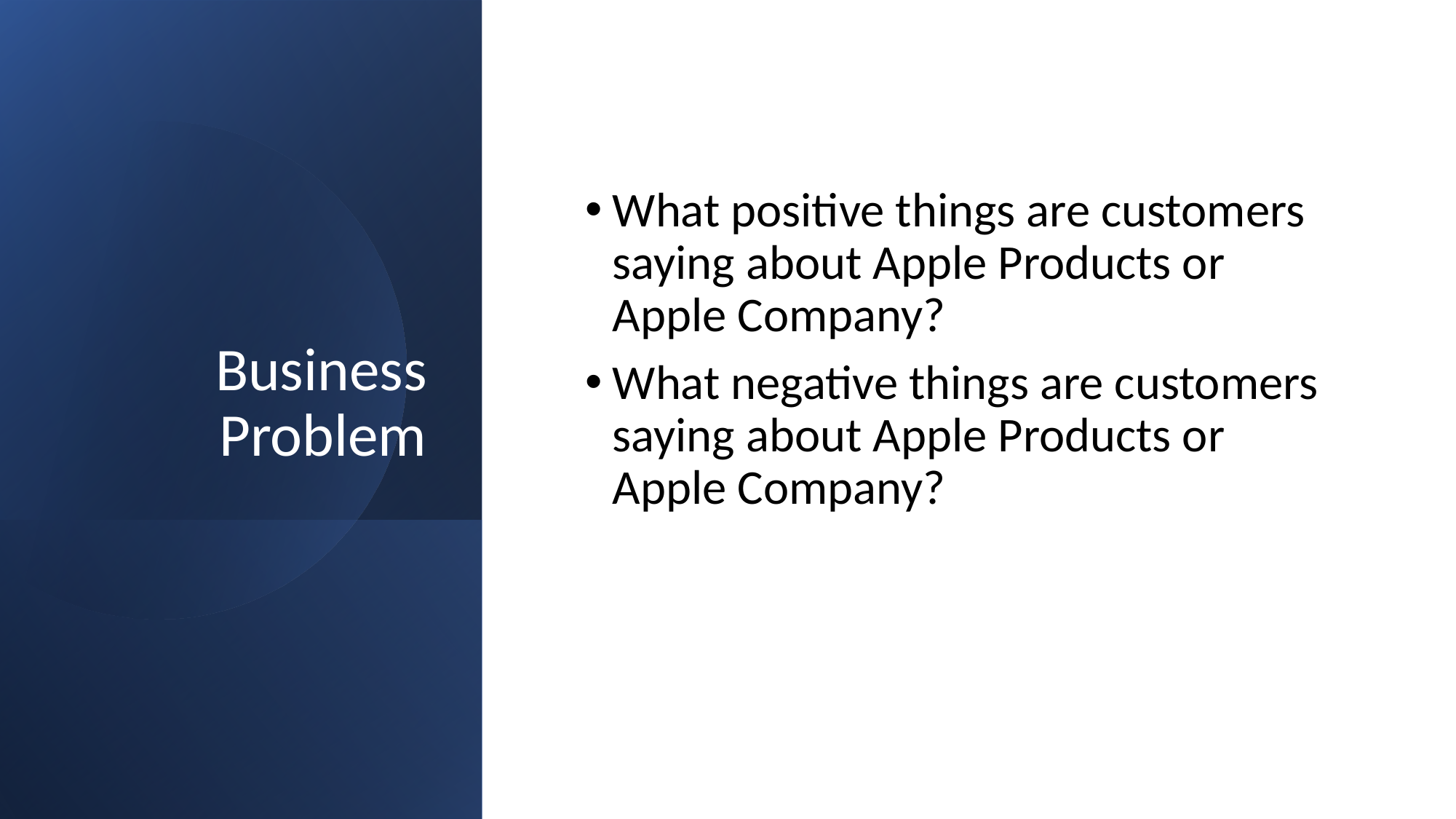

# Business Problem
What positive things are customers saying about Apple Products or Apple Company?
What negative things are customers saying about Apple Products or Apple Company?